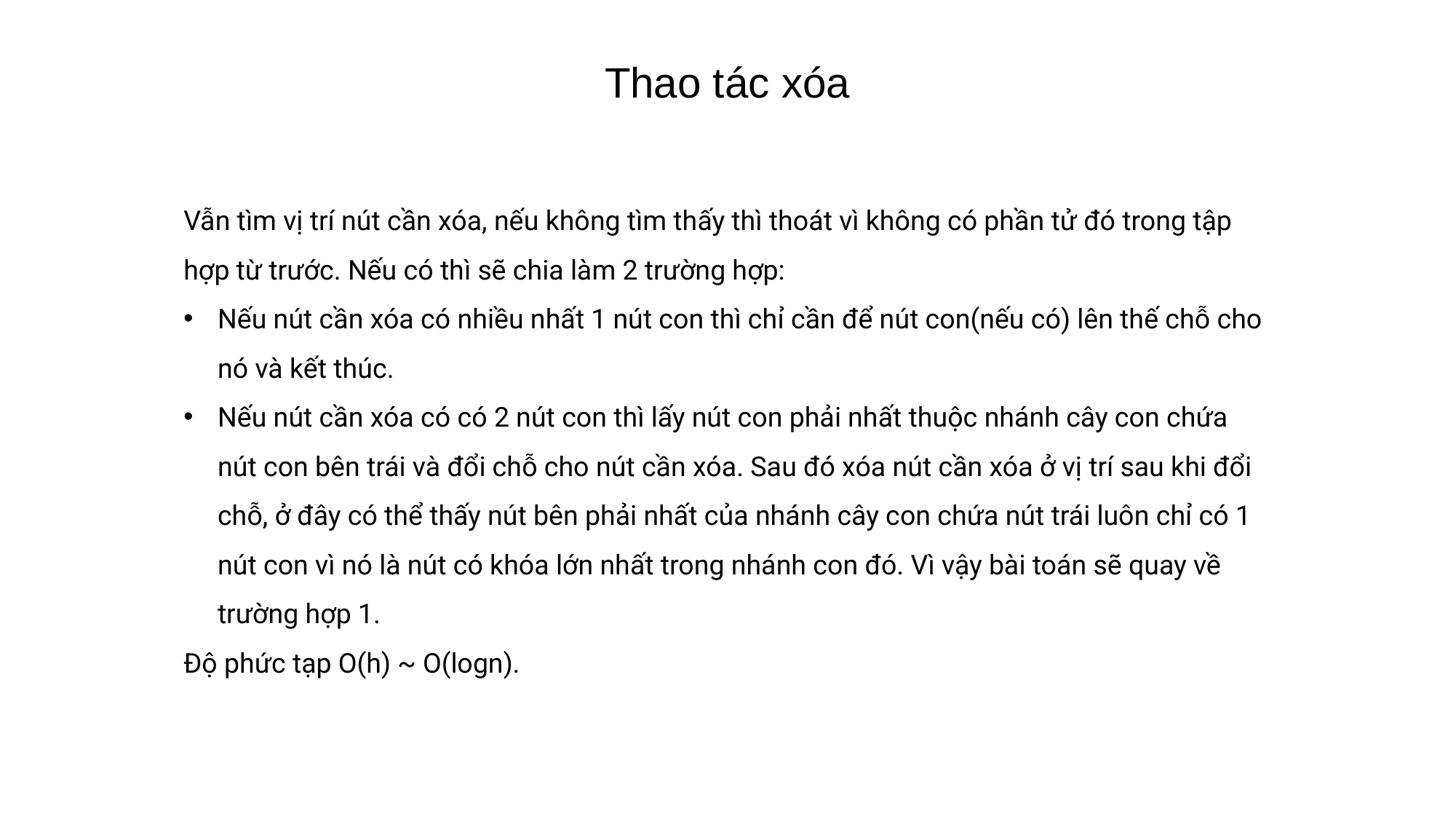

Thao tác xóa
Vẫn tìm vị trí nút cần xóa, nếu không tìm thấy thì thoát vì không có phần tử đó trong tập hợp từ trước. Nếu có thì sẽ chia làm 2 trường hợp:
Nếu nút cần xóa có nhiều nhất 1 nút con thì chỉ cần để nút con(nếu có) lên thế chỗ cho nó và kết thúc.
Nếu nút cần xóa có có 2 nút con thì lấy nút con phải nhất thuộc nhánh cây con chứa nút con bên trái và đổi chỗ cho nút cần xóa. Sau đó xóa nút cần xóa ở vị trí sau khi đổi chỗ, ở đây có thể thấy nút bên phải nhất của nhánh cây con chứa nút trái luôn chỉ có 1 nút con vì nó là nút có khóa lớn nhất trong nhánh con đó. Vì vậy bài toán sẽ quay về trường hợp 1.
Độ phức tạp O(h) ~ O(logn).